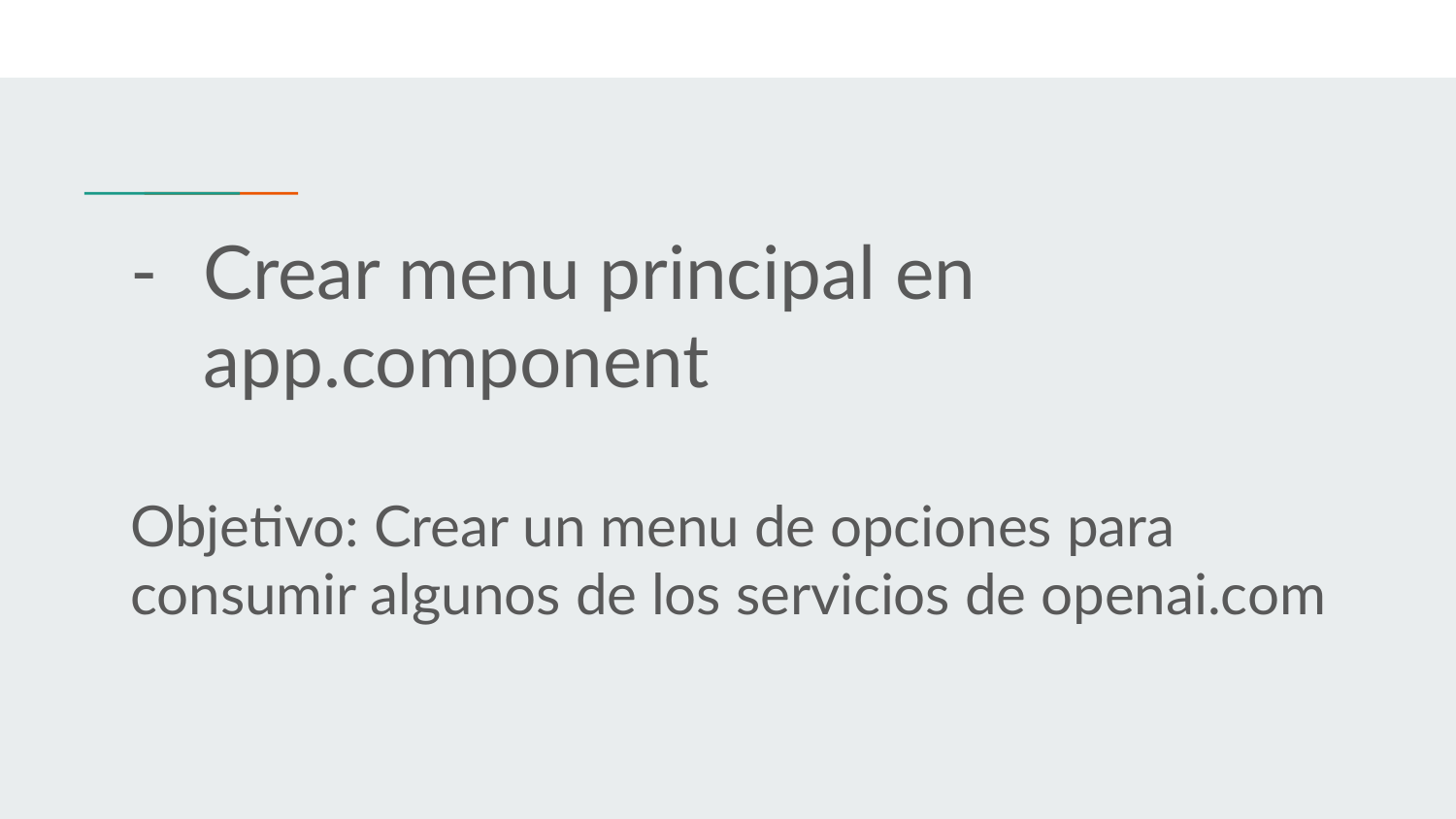

# Crear menu principal en app.component

Objetivo: Crear un menu de opciones para consumir algunos de los servicios de openai.com